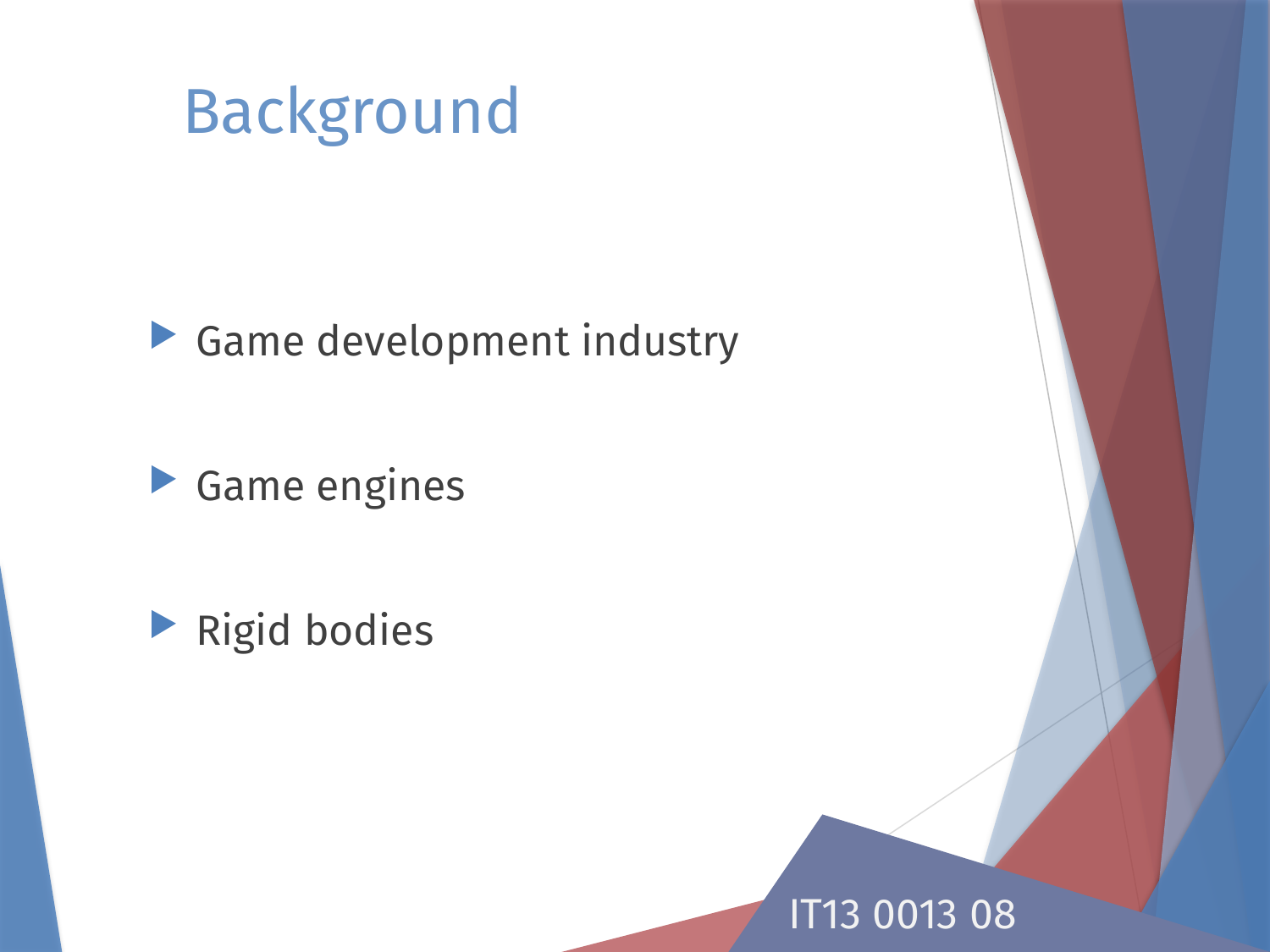

# Background
Game development industry
Game engines
Rigid bodies

IT13 0013 08